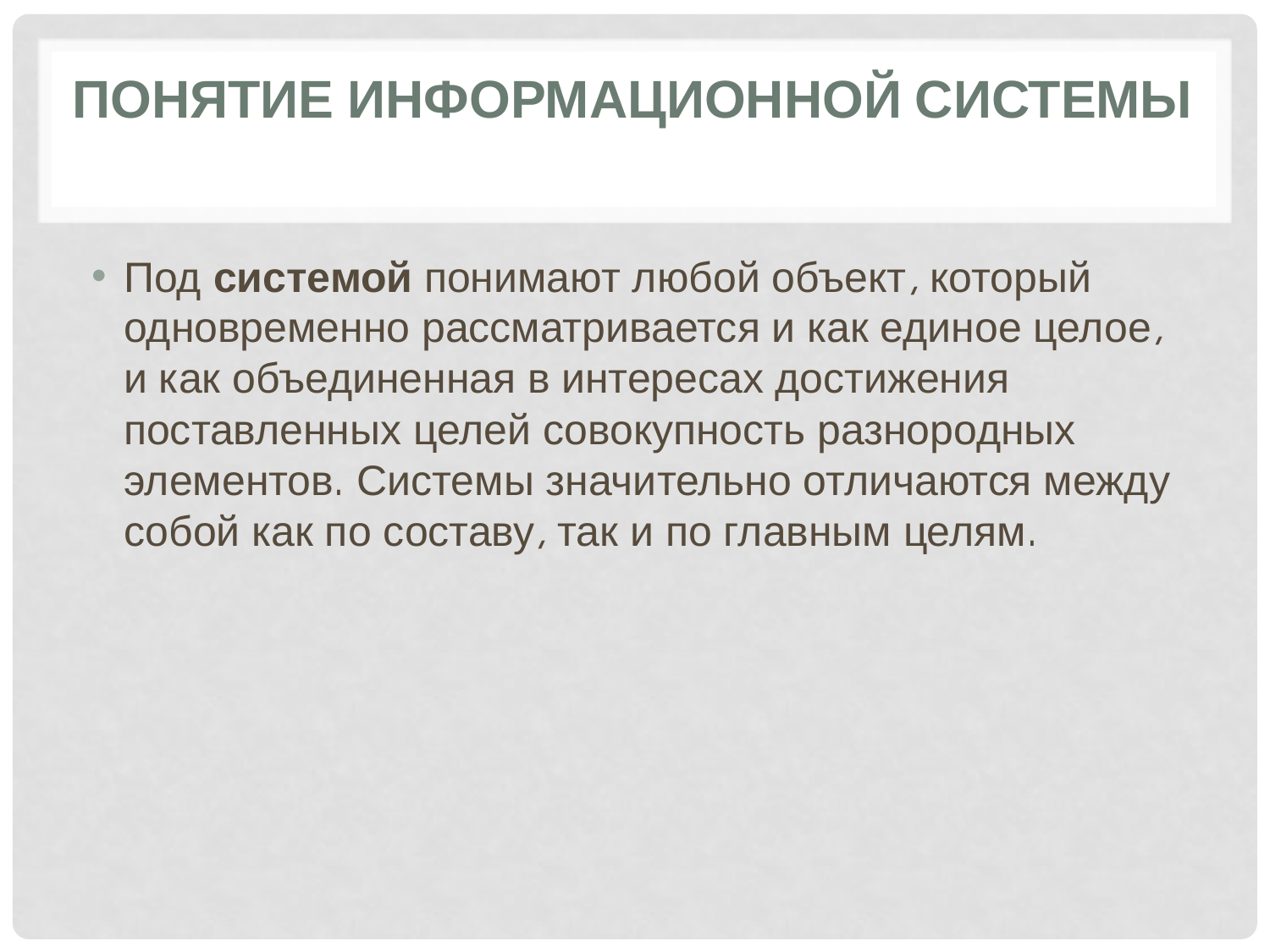

# Понятие информационной системы
Под системой понимают любой объект, который одновременно рассматривается и как единое целое, и как объединенная в интересах достижения поставленных целей совокупность разнородных элементов. Системы значительно отличаются между собой как по составу, так и по главным целям.